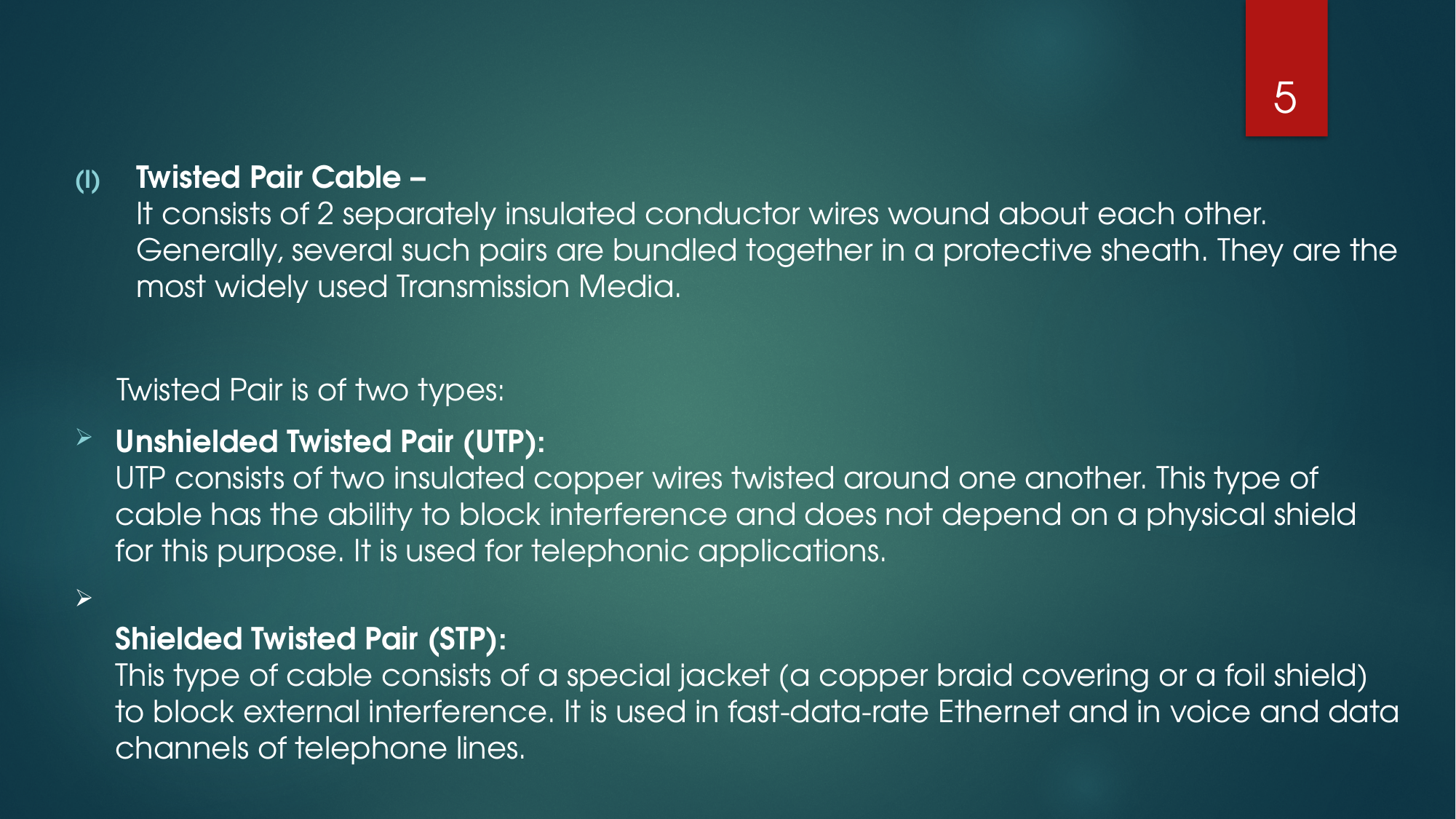

5
Twisted Pair Cable – 
It consists of 2 separately insulated conductor wires wound about each other. Generally, several such pairs are bundled together in a protective sheath. They are the most widely used Transmission Media.

     Twisted Pair is of two types:
Unshielded Twisted Pair (UTP): 
UTP consists of two insulated copper wires twisted around one another. This type of cable has the ability to block interference and does not depend on a physical shield for this purpose. It is used for telephonic applications.
Shielded Twisted Pair (STP): 
This type of cable consists of a special jacket (a copper braid covering or a foil shield) to block external interference. It is used in fast-data-rate Ethernet and in voice and data channels of telephone lines.